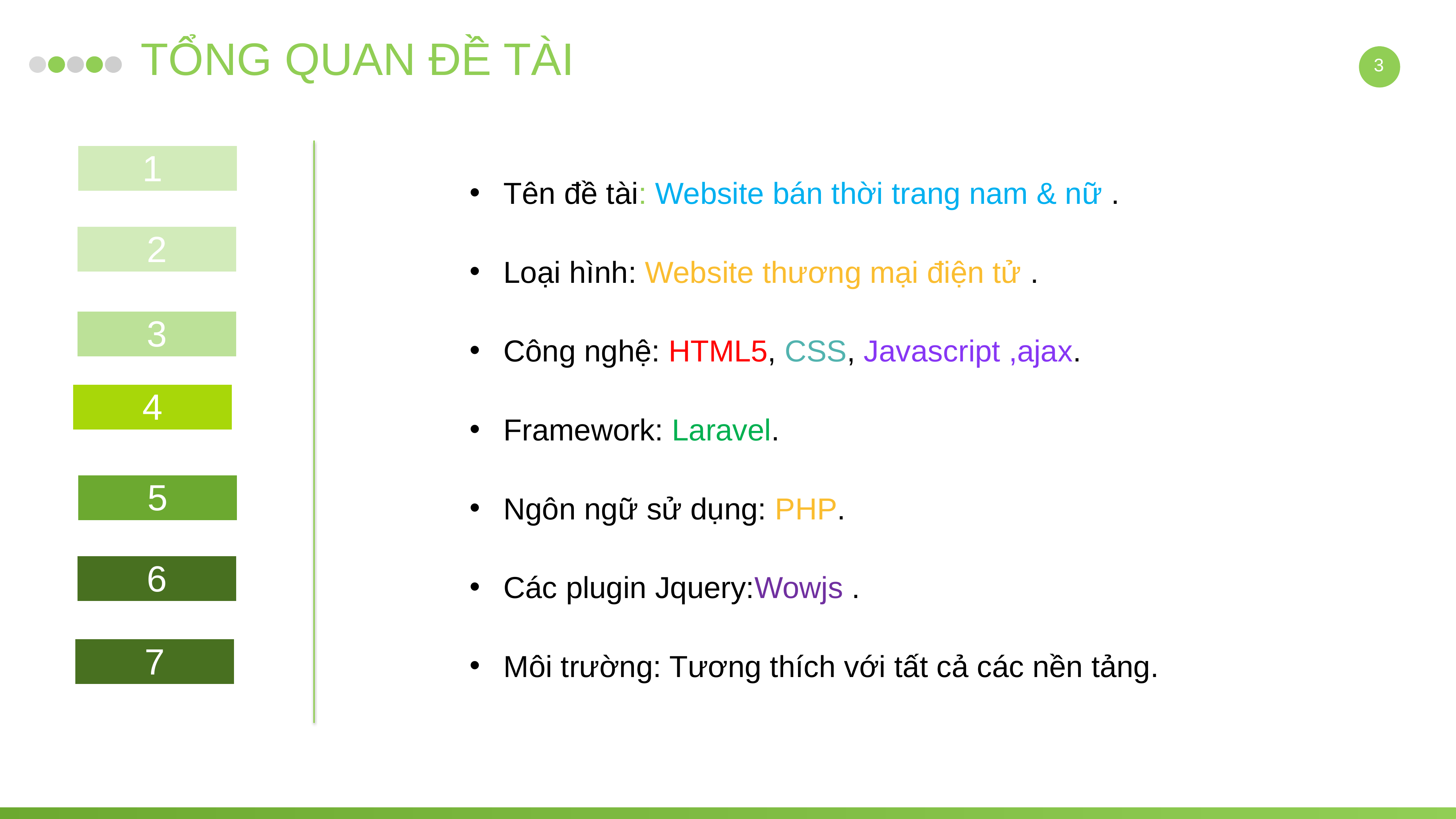

TỔNG QUAN ĐỀ TÀI
3
Tên đề tài: Website bán thời trang nam & nữ .
Loại hình: Website thương mại điện tử .
Công nghệ: HTML5, CSS, Javascript ,ajax.
Framework: Laravel.
Ngôn ngữ sử dụng: PHP.
Các plugin Jquery:Wowjs .
Môi trường: Tương thích với tất cả các nền tảng.

| 1 |
| --- |
| 2 |
| --- |
| 3 |
| --- |
| 4 |
| --- |
| 5 |
| --- |
| 6 |
| --- |
| 7 |
| --- |